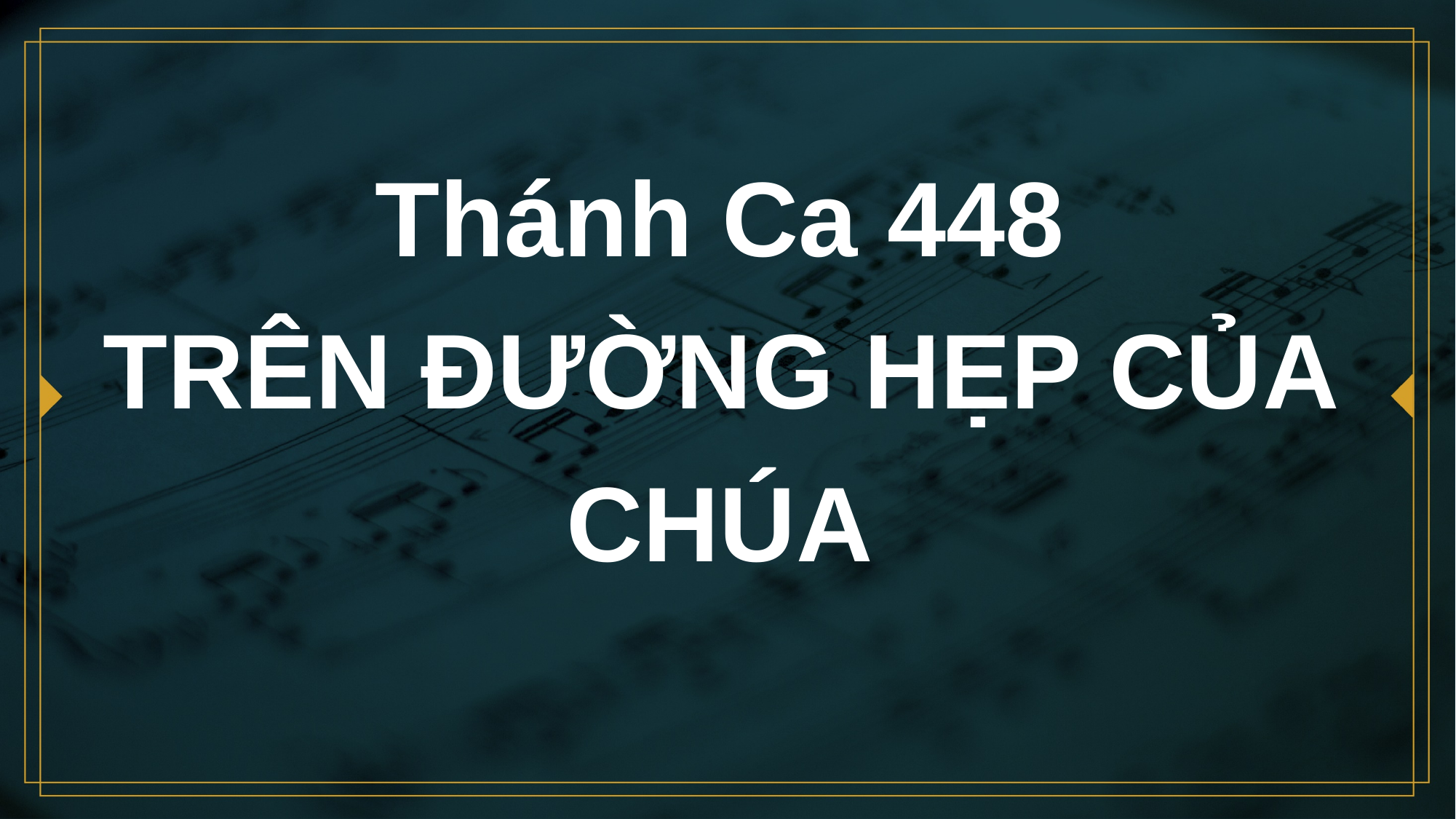

# Thánh Ca 448 TRÊN ĐƯỜNG HẸP CỦA CHÚA